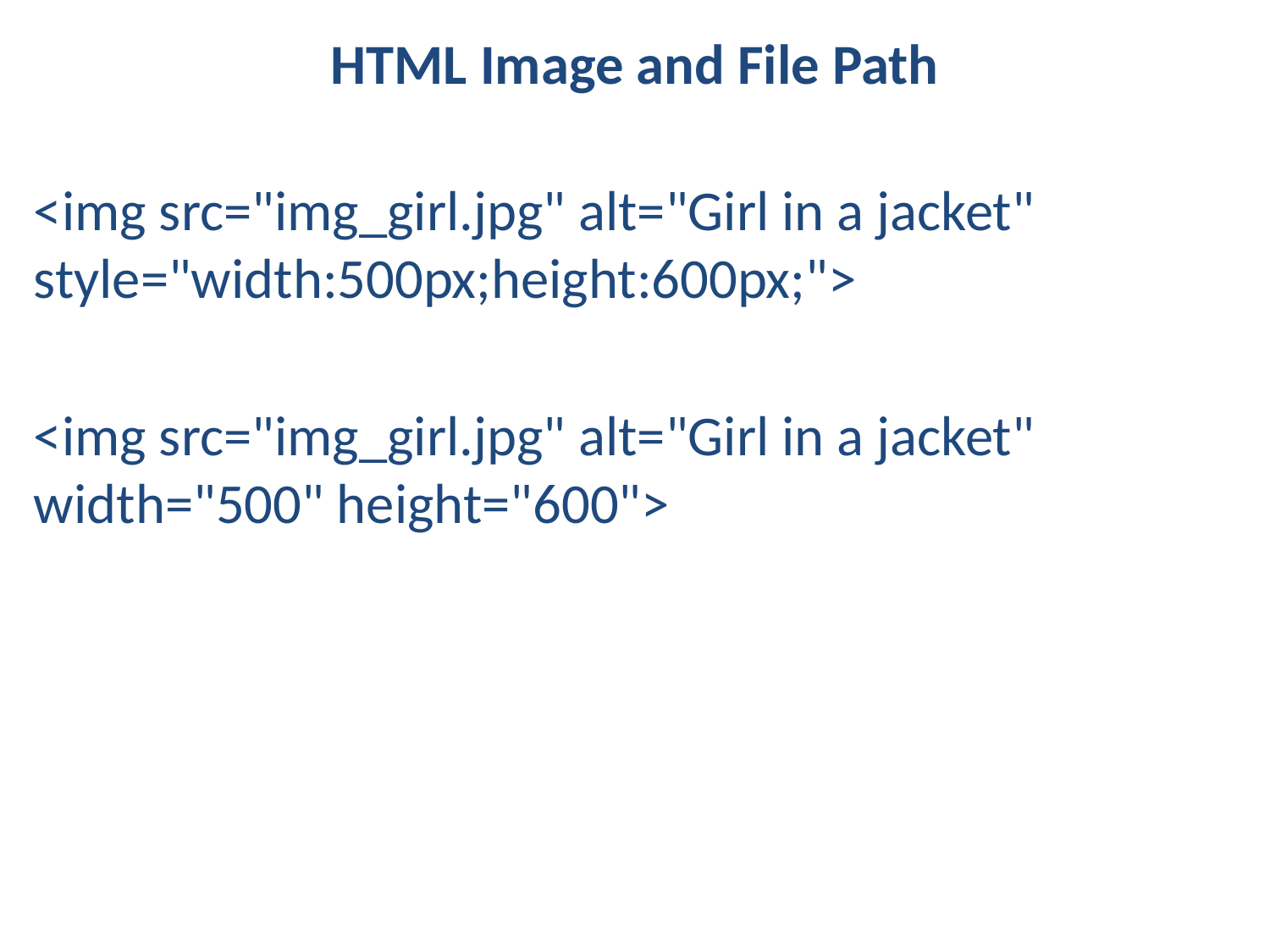

HTML Image and File Path
<img src="img_girl.jpg" alt="Girl in a jacket" style="width:500px;height:600px;">

<img src="img_girl.jpg" alt="Girl in a jacket" width="500" height="600">